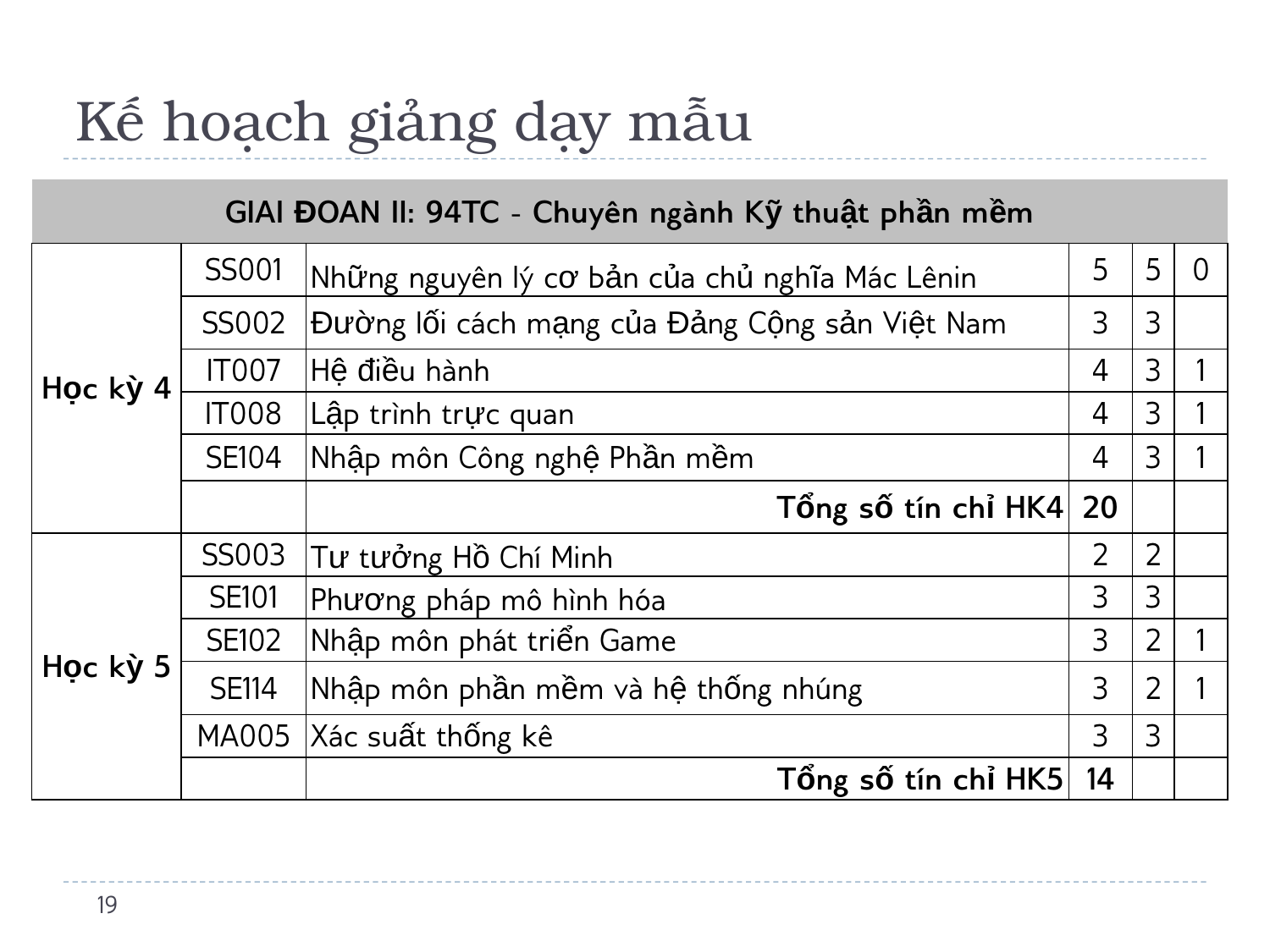

# Kế hoạch giảng dạy mẫu
| GIAI ĐOAN II: 94TC - Chuyên ngành Kỹ thuật phần mềm |  |  |  |  |  |
| --- | --- | --- | --- | --- | --- |
| Học kỳ 4 | SS001 | Những nguyên lý cơ bản của chủ nghĩa Mác Lênin | 5 | 5 | 0 |
|  | SS002 | Đường lối cách mạng của Đảng Cộng sản Việt Nam | 3 | 3 |  |
|  | IT007 | Hệ điều hành | 4 | 3 | 1 |
|  | IT008 | Lập trình trực quan | 4 | 3 | 1 |
|  | SE104 | Nhập môn Công nghệ Phần mềm | 4 | 3 | 1 |
|  |  | Tổng số tín chỉ HK4 | 20 |  |  |
| Học kỳ 5 | SS003 | Tư tưởng Hồ Chí Minh | 2 | 2 |  |
|  | SE101 | Phương pháp mô hình hóa | 3 | 3 |  |
|  | SE102 | Nhập môn phát triển Game | 3 | 2 | 1 |
|  | SE114 | Nhập môn phần mềm và hệ thống nhúng | 3 | 2 | 1 |
|  | MA005 | Xác suất thống kê | 3 | 3 |  |
|  |  | Tổng số tín chỉ HK5 | 14 |  |  |
19